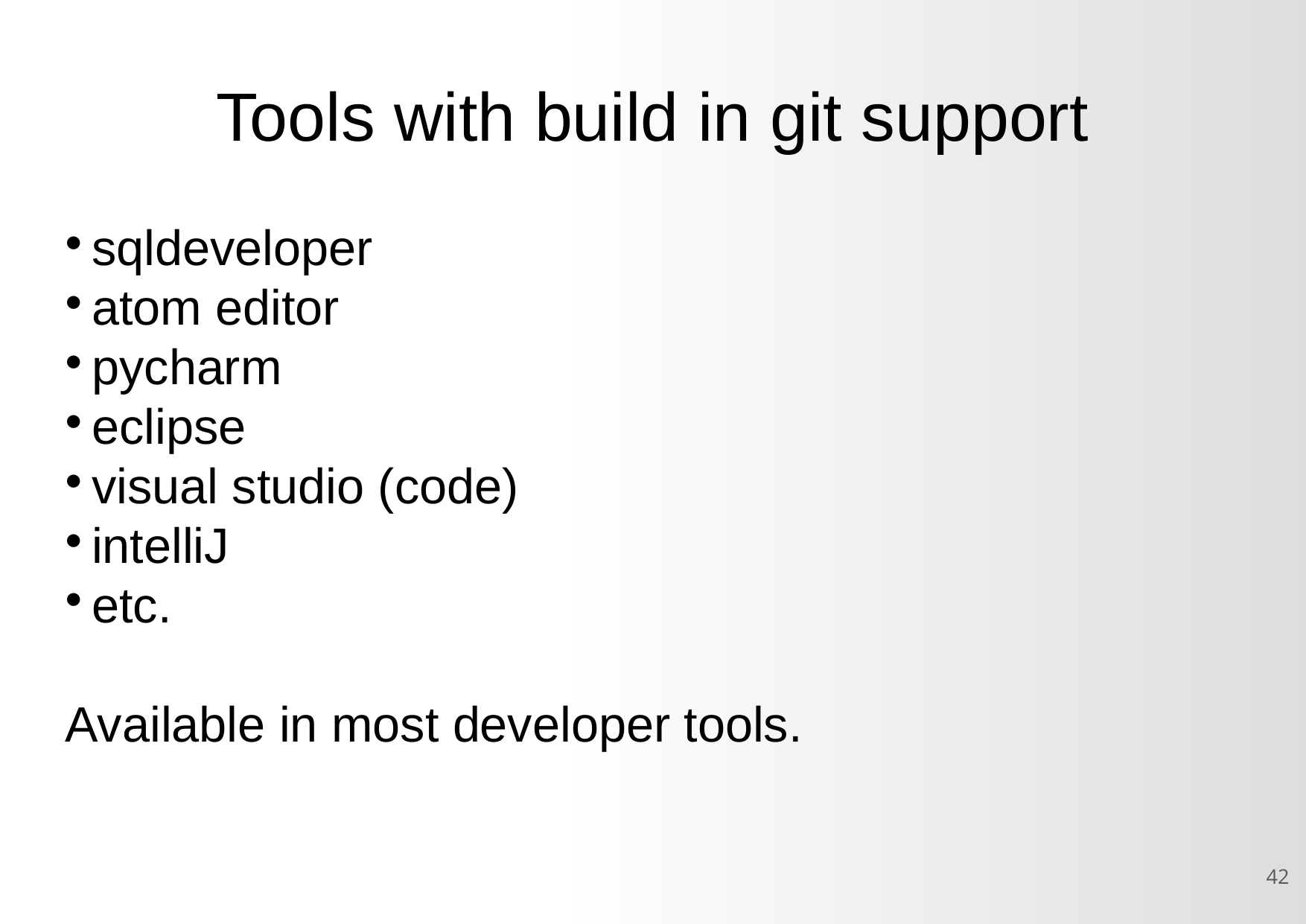

Tools with build in git support
sqldeveloper
atom editor
pycharm
eclipse
visual studio (code)
intelliJ
etc.

Available in most developer tools.
42